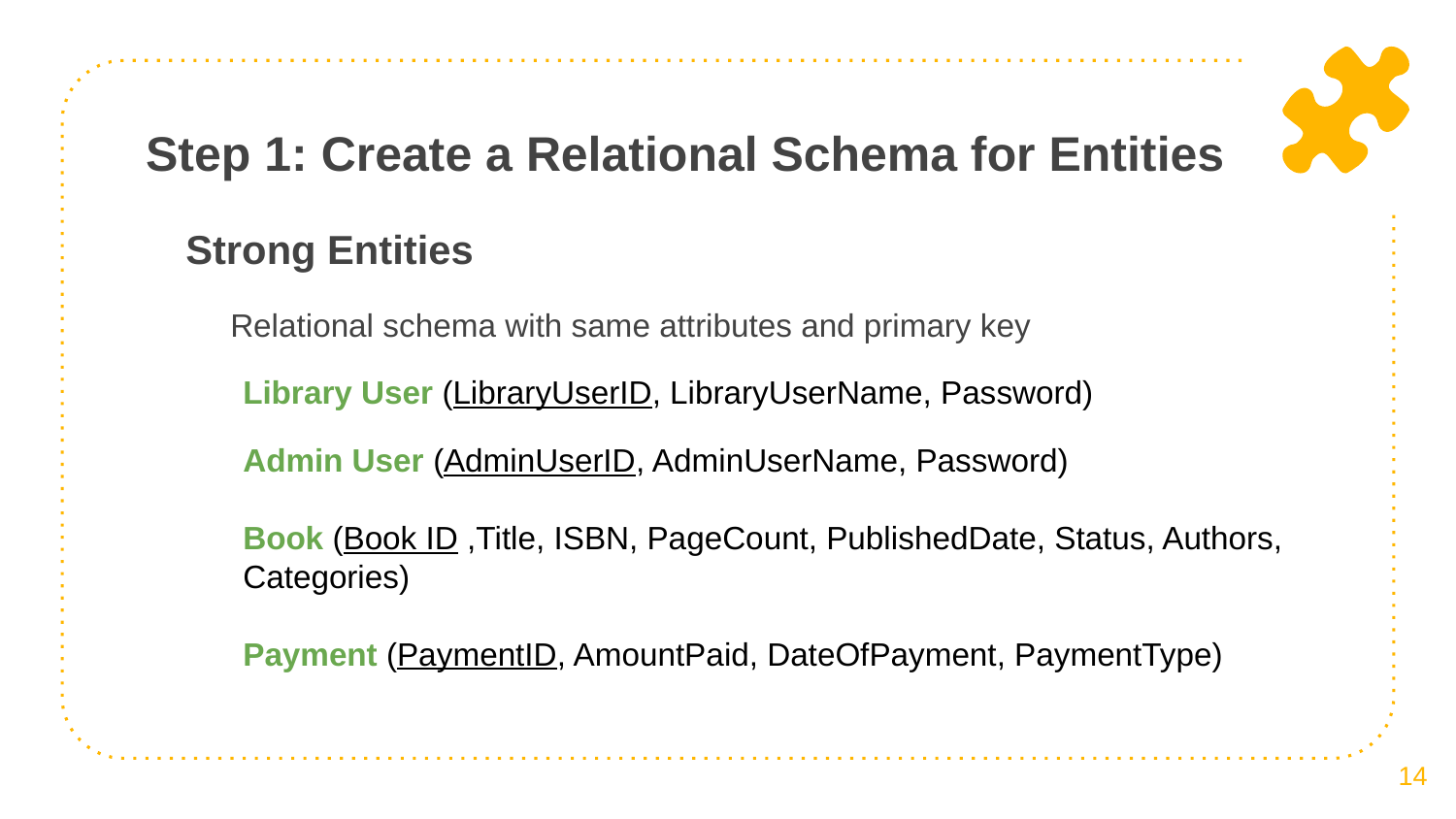

Step 1: Create a Relational Schema for Entities

# Strong Entities Relational schema with same attributes and primary key

Library User (LibraryUserID, LibraryUserName, Password)
Admin User (AdminUserID, AdminUserName, Password)
Book (Book ID ,Title, ISBN, PageCount, PublishedDate, Status, Authors, Categories)
Payment (PaymentID, AmountPaid, DateOfPayment, PaymentType)

14